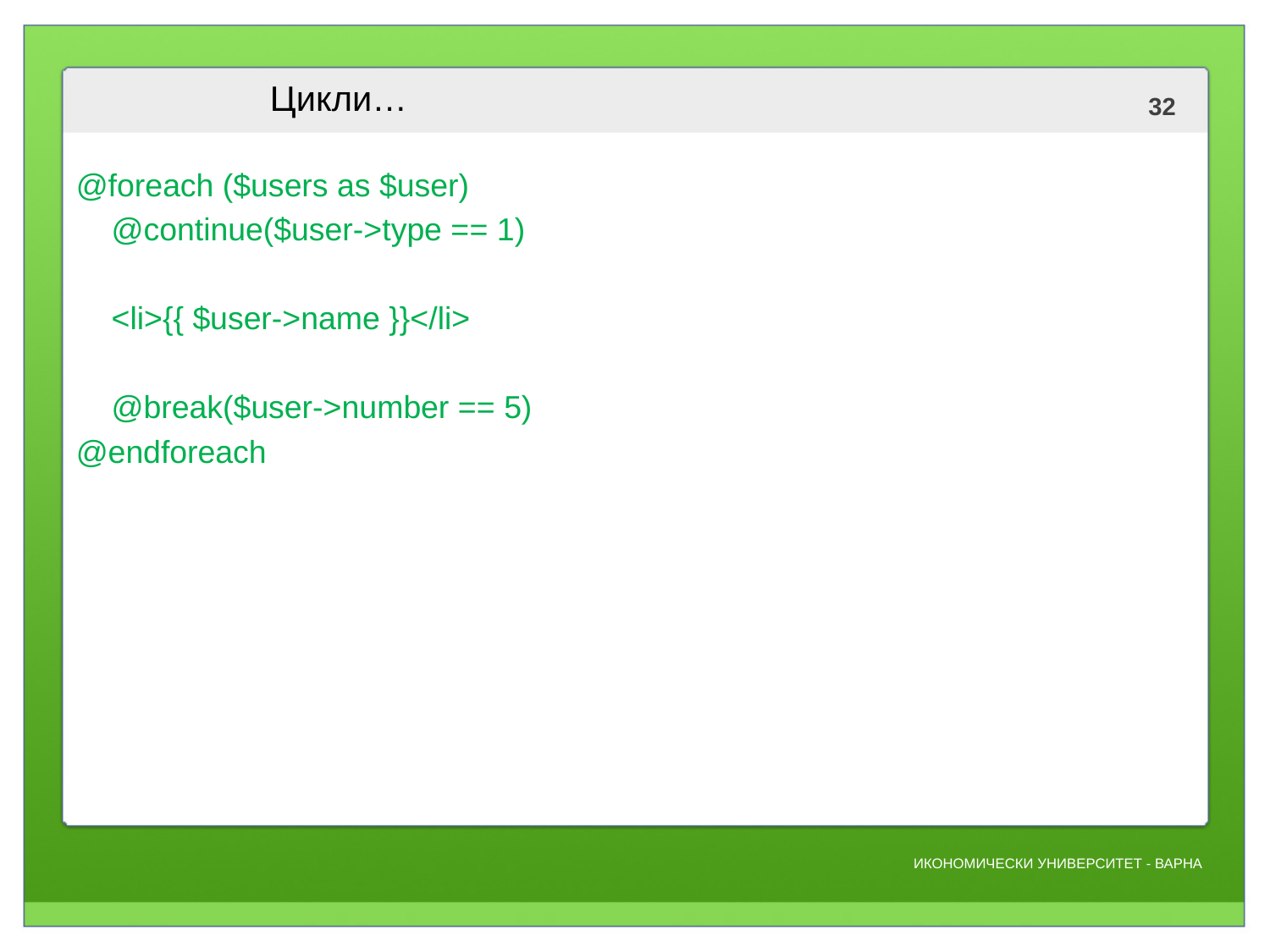

# Цикли…
@foreach ($users as $user)
    @continue($user->type == 1)

    <li>{{ $user->name }}</li>

    @break($user->number == 5)
@endforeach